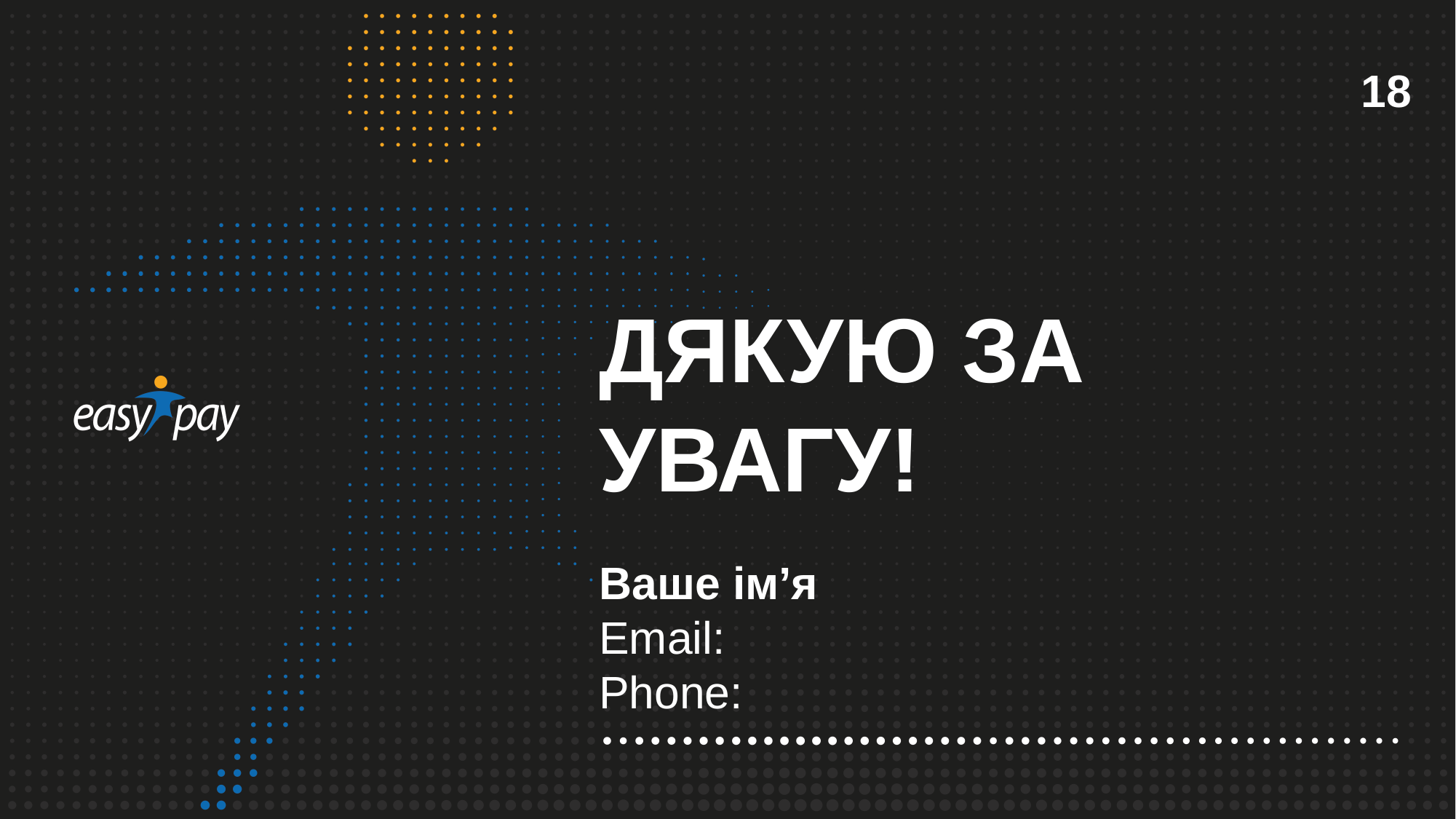

18
# ДЯКУЮ ЗА УВАГУ!
Ваше ім’я
Email:
Phone: